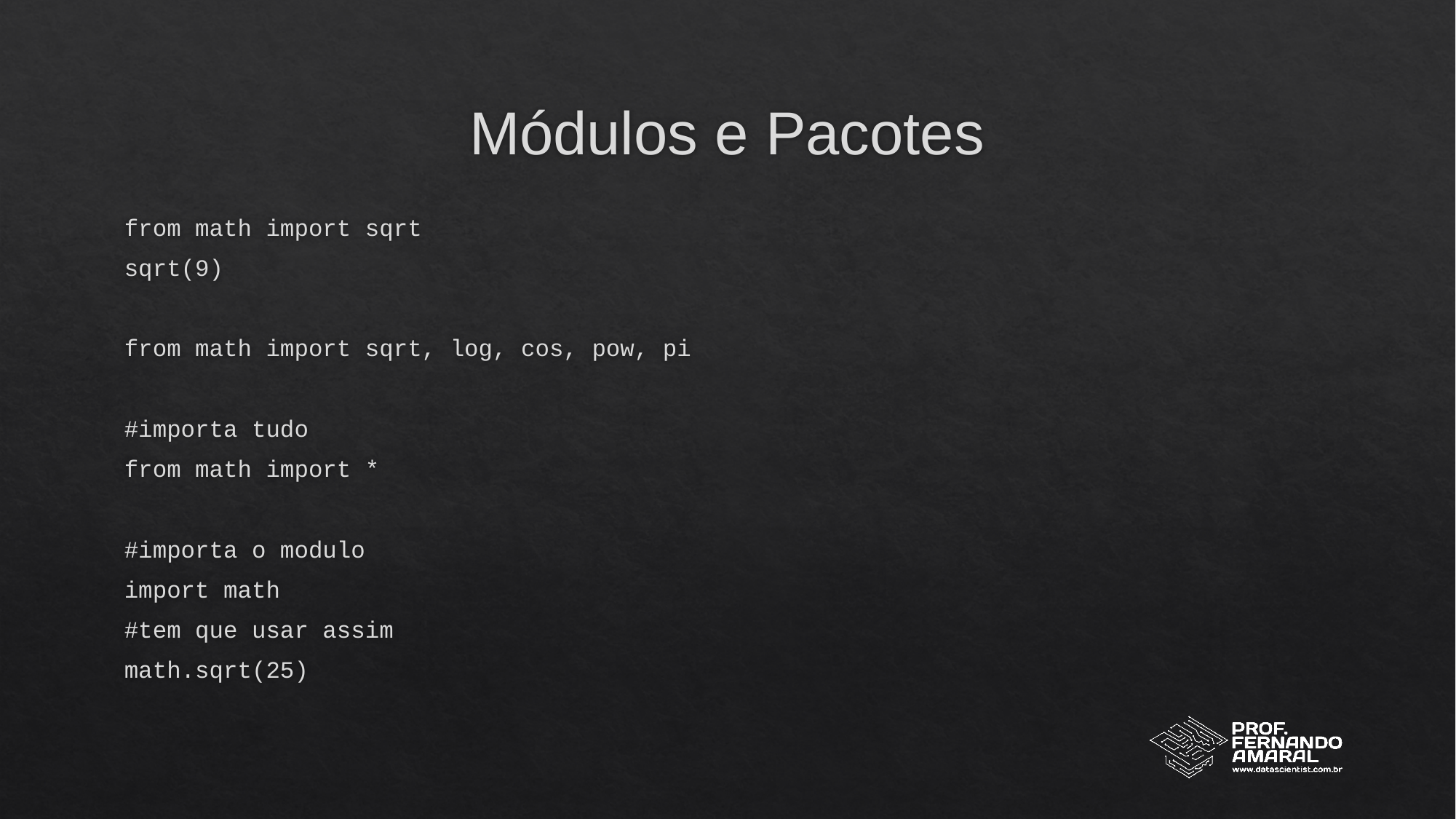

# Módulos e Pacotes
from math import sqrt
sqrt(9)

from math import sqrt, log, cos, pow, pi

#importa tudo
from math import *

#importa o modulo
import math
#tem que usar assim
math.sqrt(25)